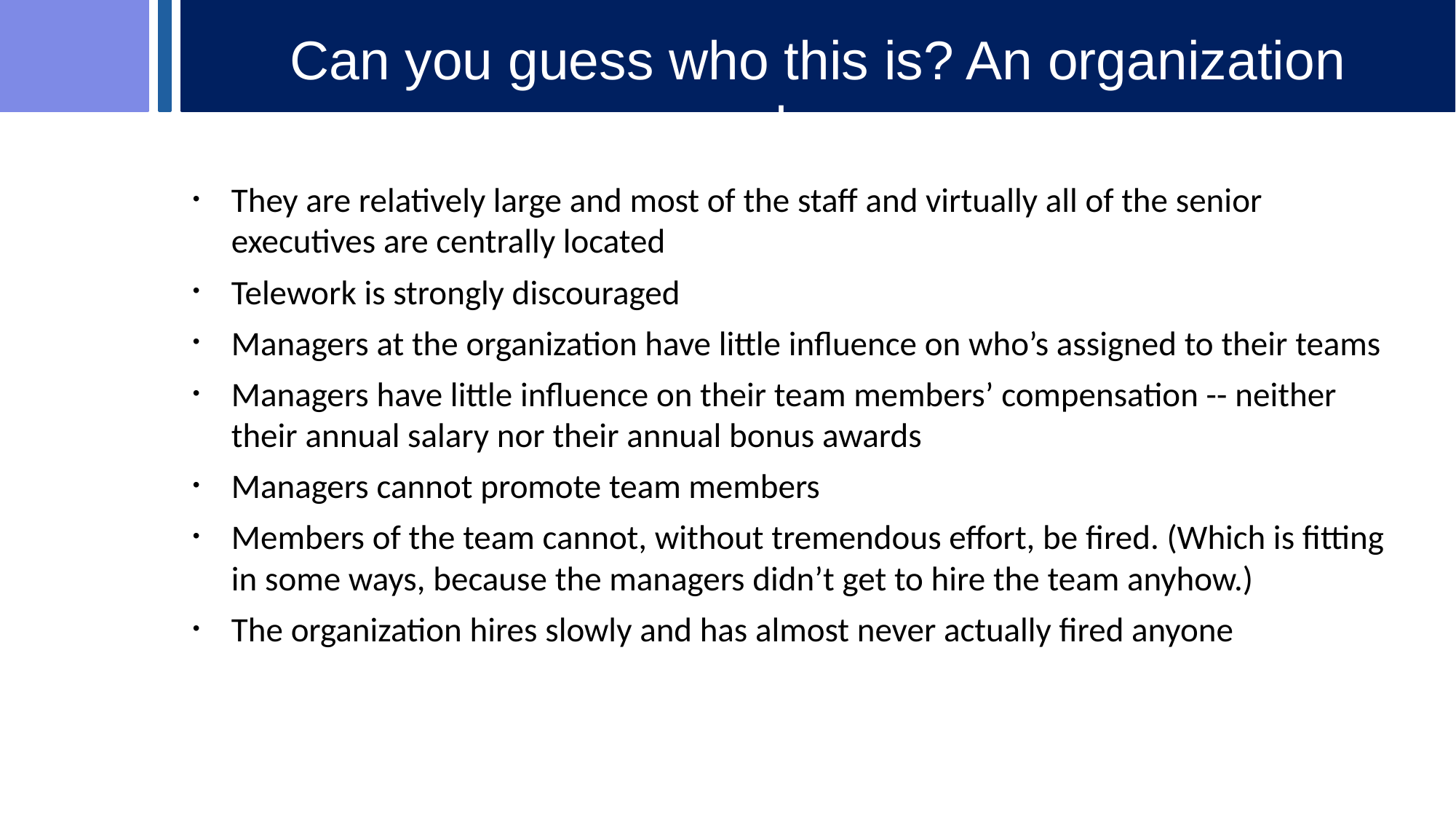

# Can you guess who this is? An organization where:
They are relatively large and most of the staff and virtually all of the senior executives are centrally located
Telework is strongly discouraged
Managers at the organization have little influence on who’s assigned to their teams
Managers have little influence on their team members’ compensation -- neither their annual salary nor their annual bonus awards
Managers cannot promote team members
Members of the team cannot, without tremendous effort, be fired. (Which is fitting in some ways, because the managers didn’t get to hire the team anyhow.)
The organization hires slowly and has almost never actually fired anyone